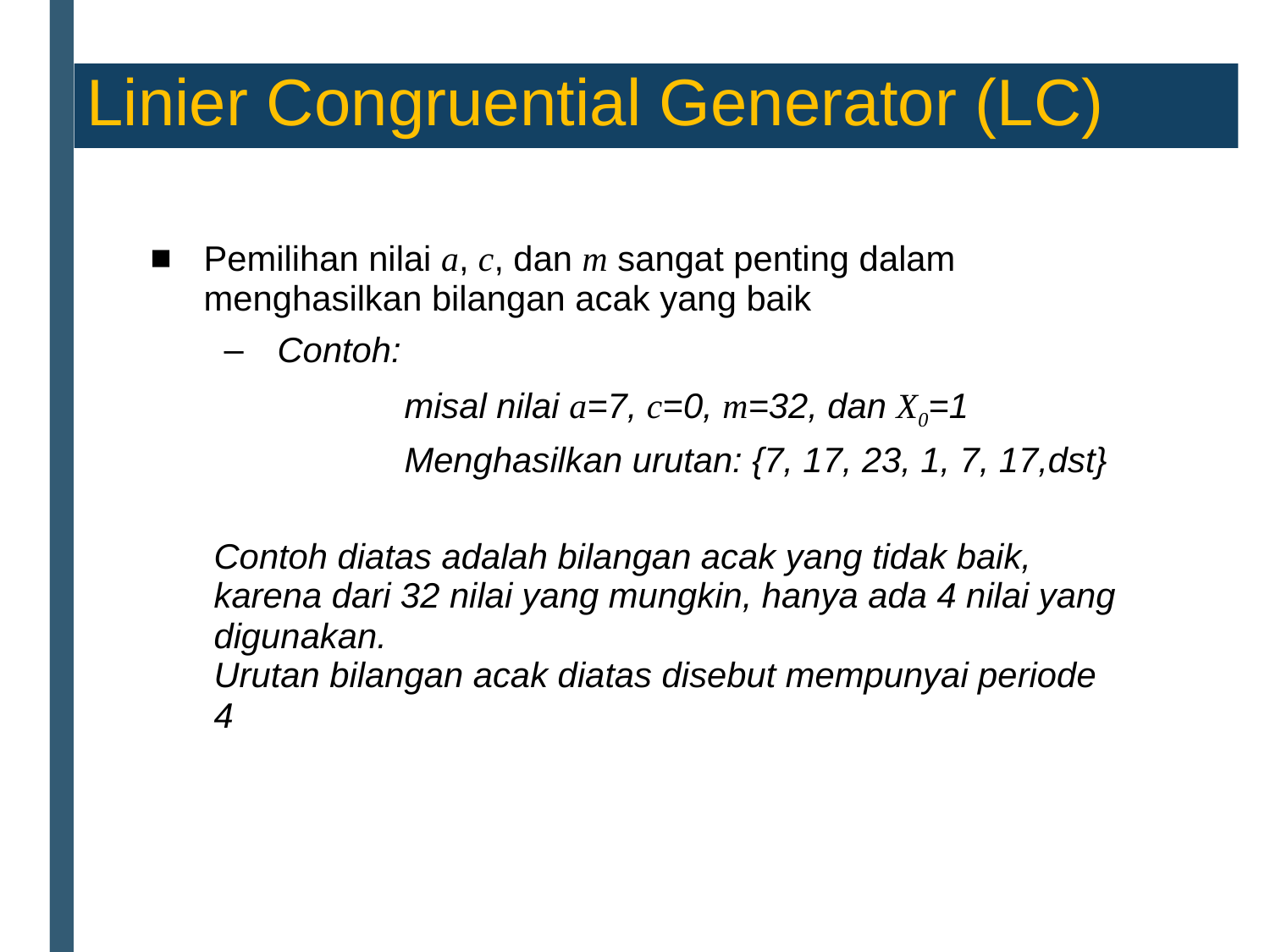

Linier Congruential Generator (LC)
Pemilihan nilai a, c, dan m sangat penting dalam menghasilkan bilangan acak yang baik
Contoh:
		misal nilai a=7, c=0, m=32, dan X0=1
		Menghasilkan urutan: {7, 17, 23, 1, 7, 17,dst}

Contoh diatas adalah bilangan acak yang tidak baik, karena dari 32 nilai yang mungkin, hanya ada 4 nilai yang digunakan.
Urutan bilangan acak diatas disebut mempunyai periode 4